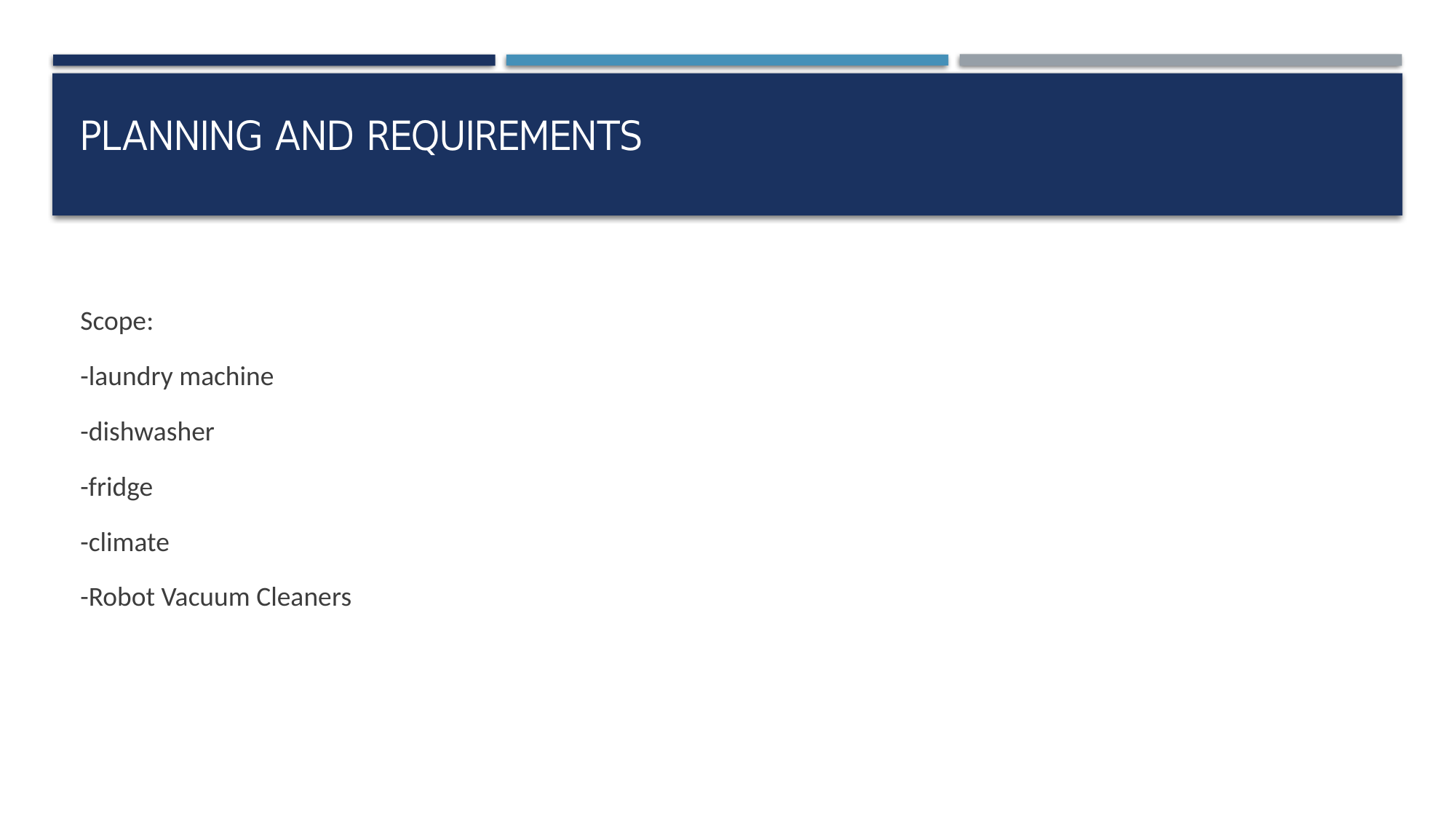

# Planning and Requirements
Scope:
-laundry machine
-dishwasher
-fridge
-climate
-Robot Vacuum Cleaners